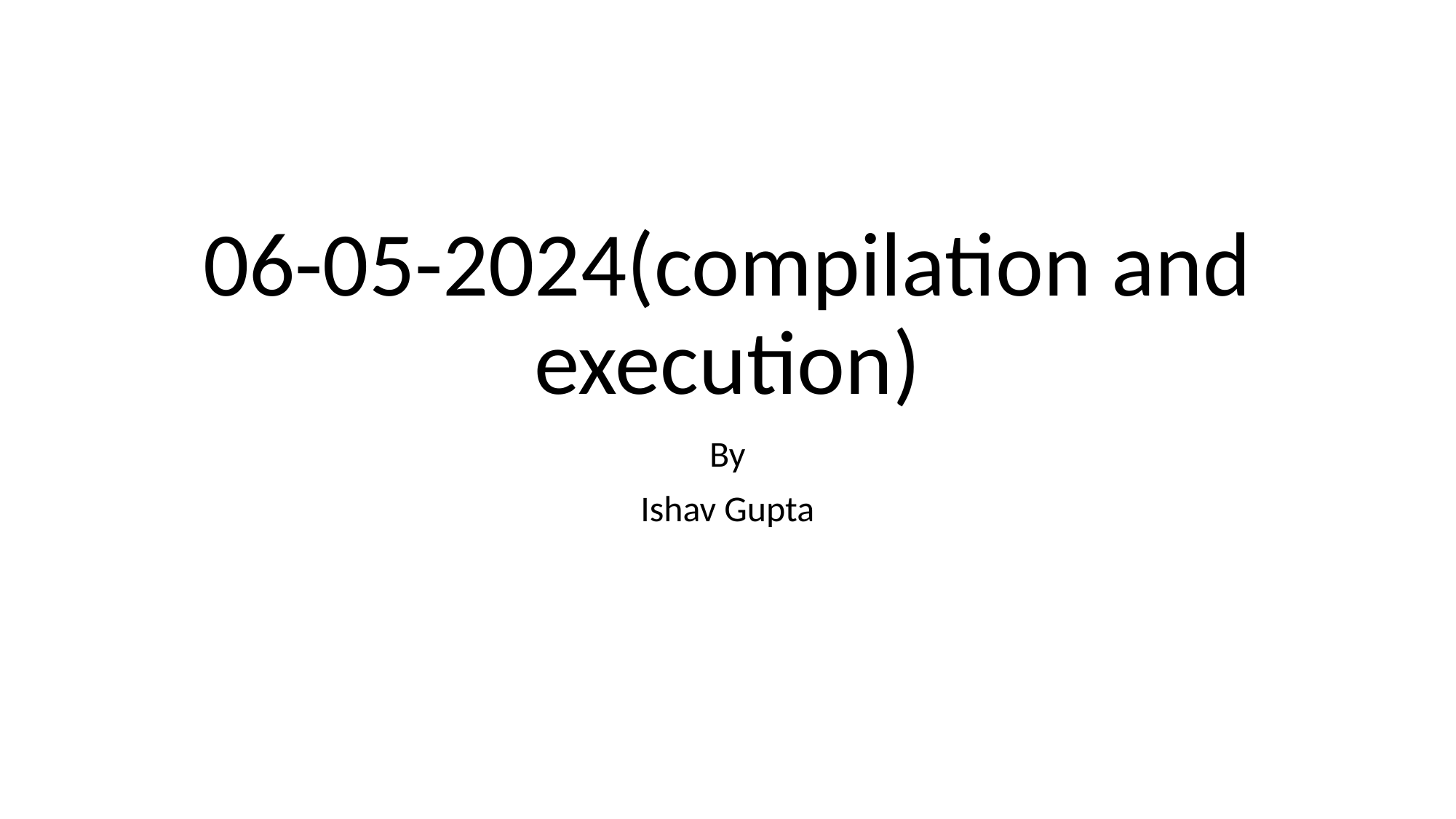

# 06-05-2024(compilation and execution)
By
Ishav Gupta